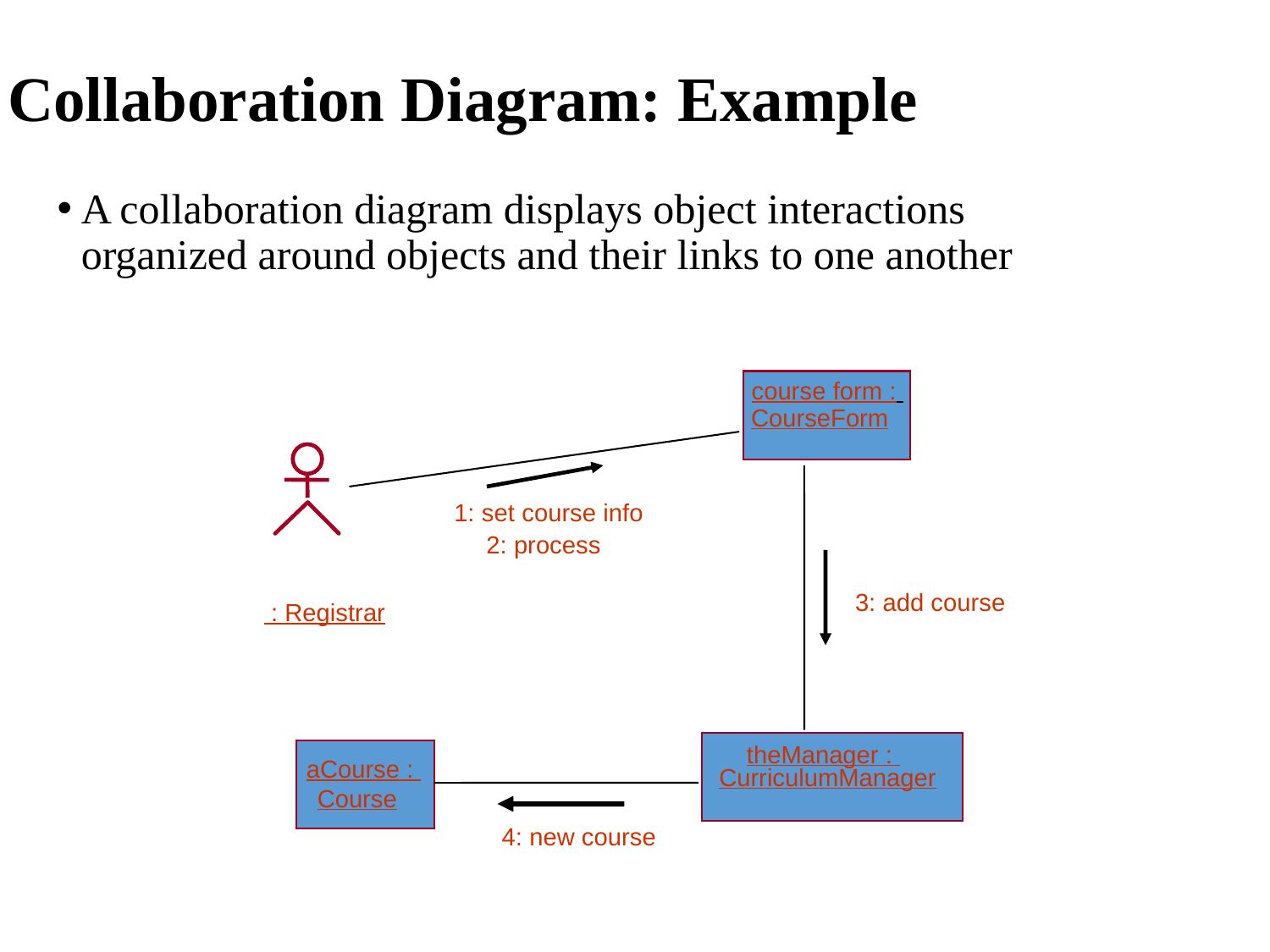

# Collaboration Diagram: Example
A collaboration diagram displays object interactions organized around objects and their links to one another

course form :
CourseForm

1: set course info
2: process

3: add course
 : Registrar

theManager :

aCourse :
CurriculumManager
Course

4: new course